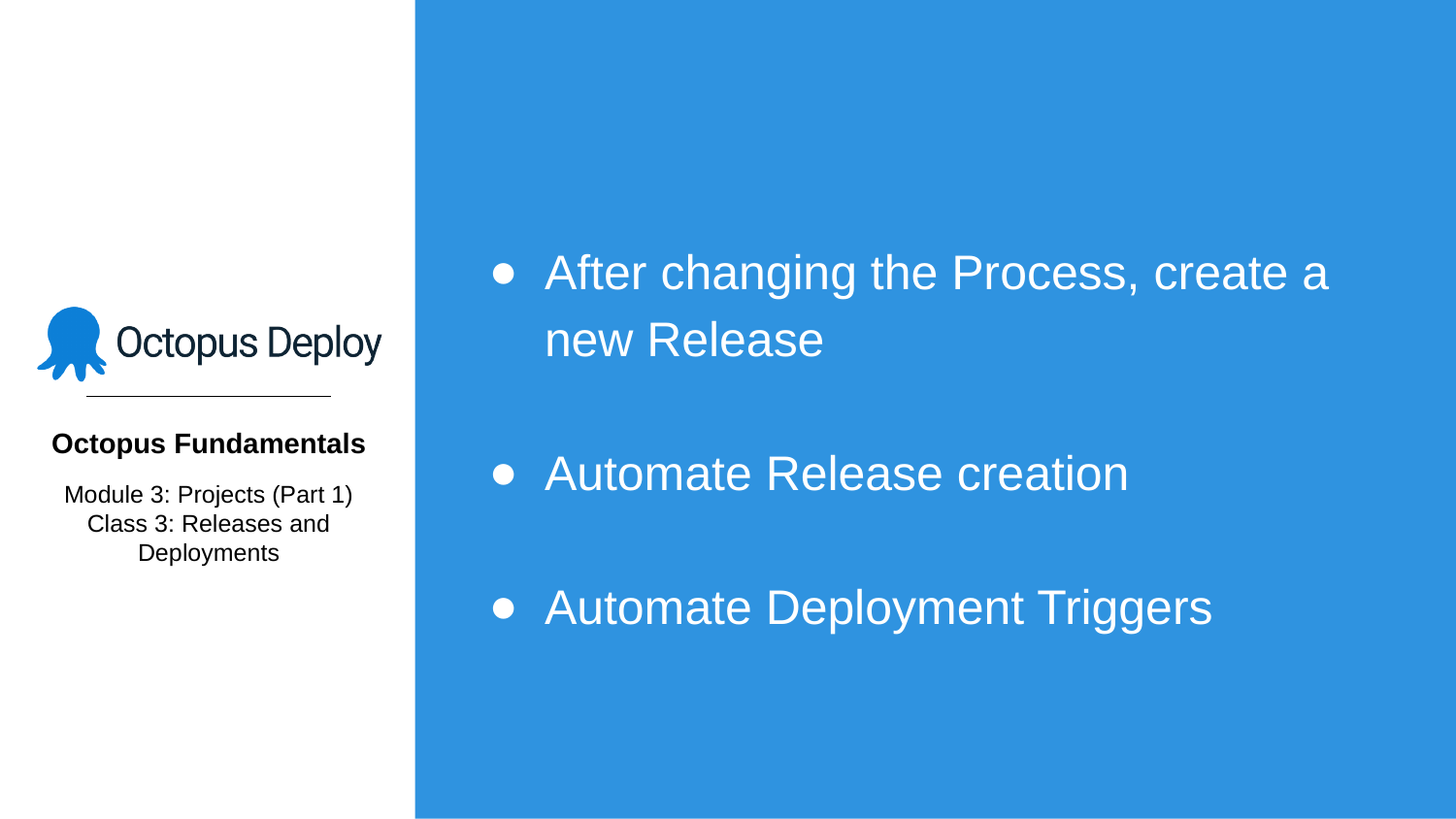

After changing the Process, create a new Release
Automate Release creation
Automate Deployment Triggers